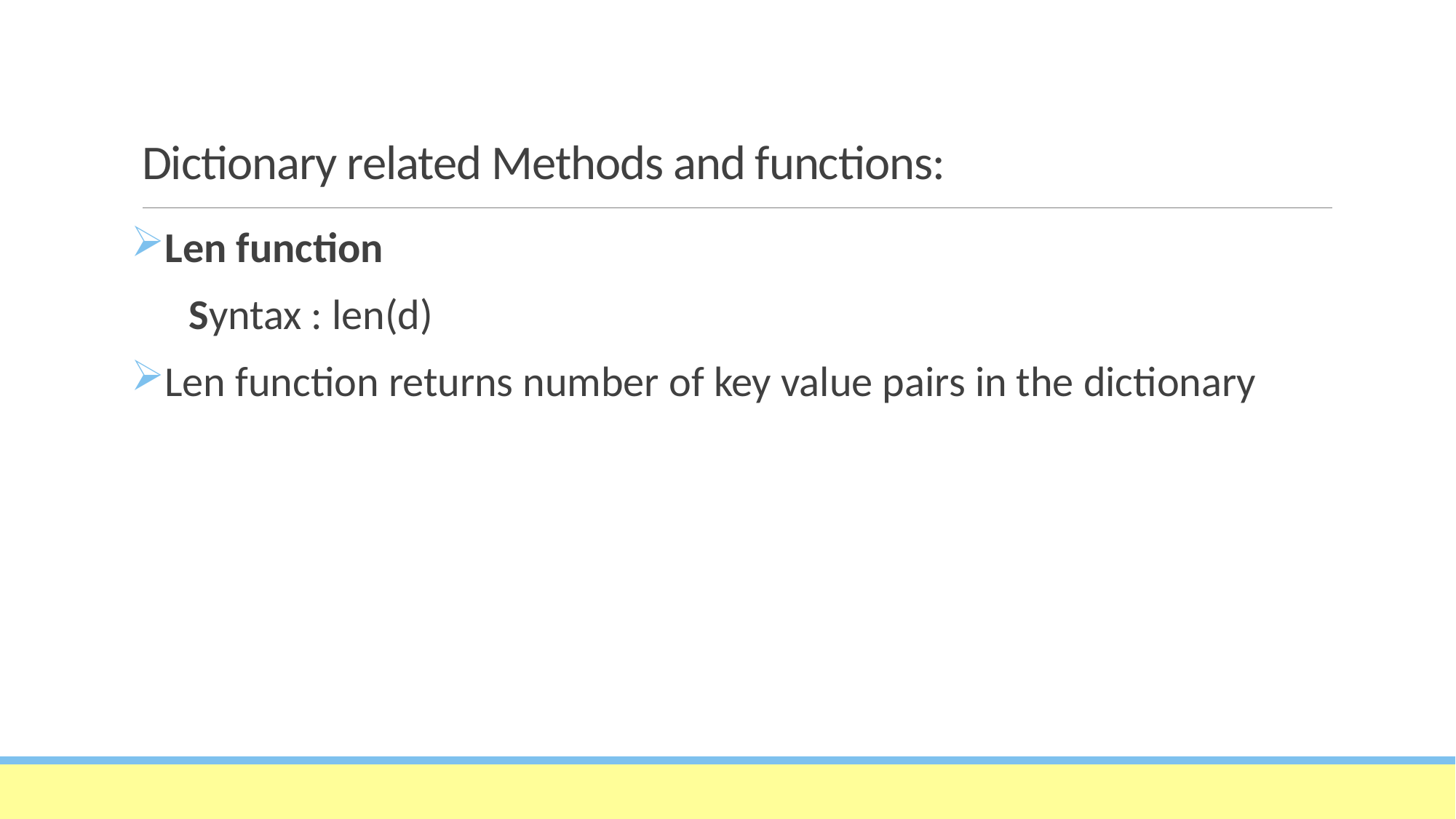

# Dictionary related Methods and functions:
Len function
      Syntax : len(d)
Len function returns number of key value pairs in the dictionary